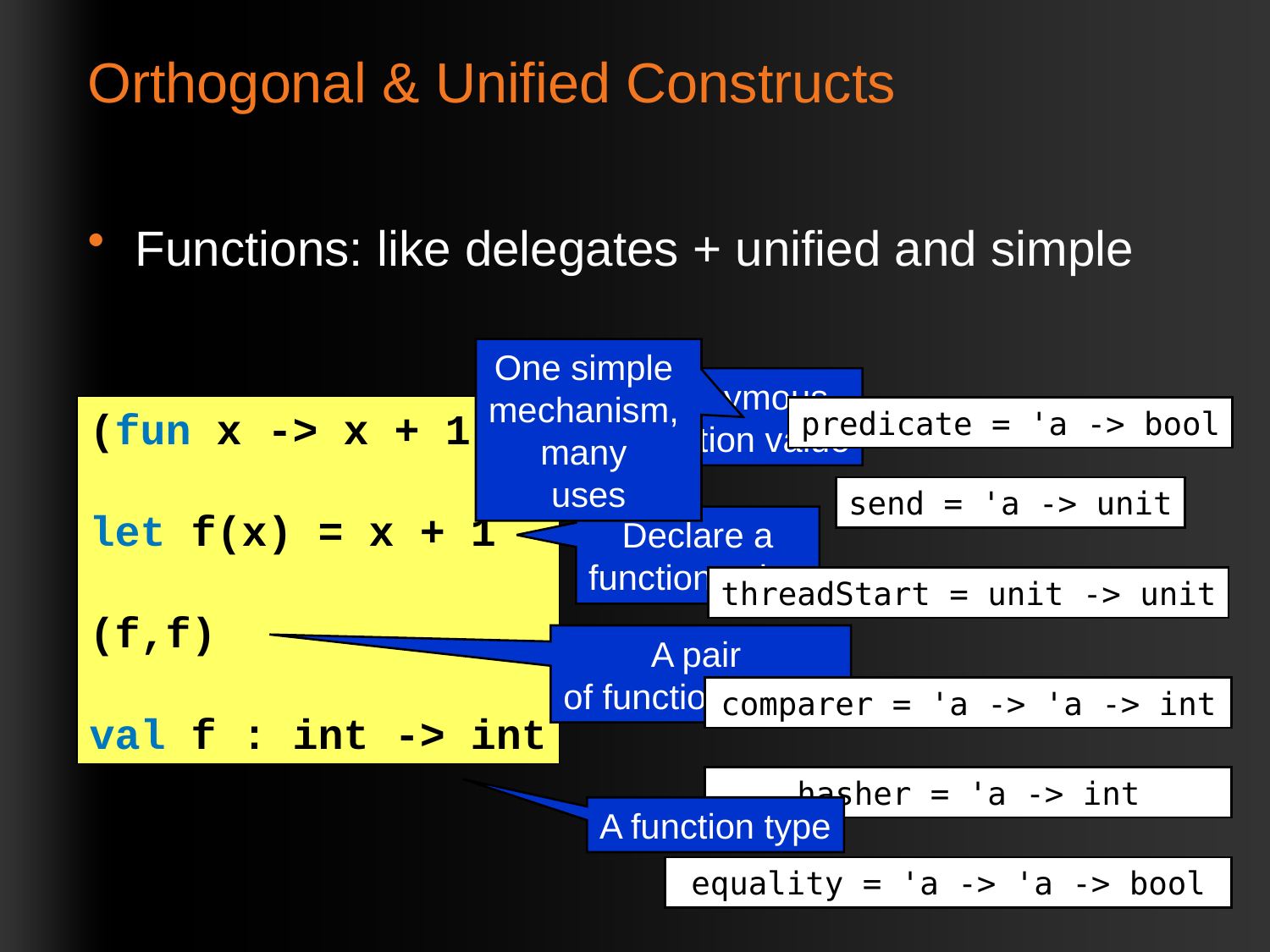

# Orthogonal & Unified Constructs
Functions: like delegates + unified and simple

One simple
mechanism,
many
uses
Anonymous
Function value
(fun x -> x + 1)

let f(x) = x + 1

(f,f)

val f : int -> int
predicate = 'a -> bool
send = 'a -> unit
Declare a
function value
threadStart = unit -> unit
A pair
of function values
comparer = 'a -> 'a -> int
hasher = 'a -> int
A function type
equality = 'a -> 'a -> bool